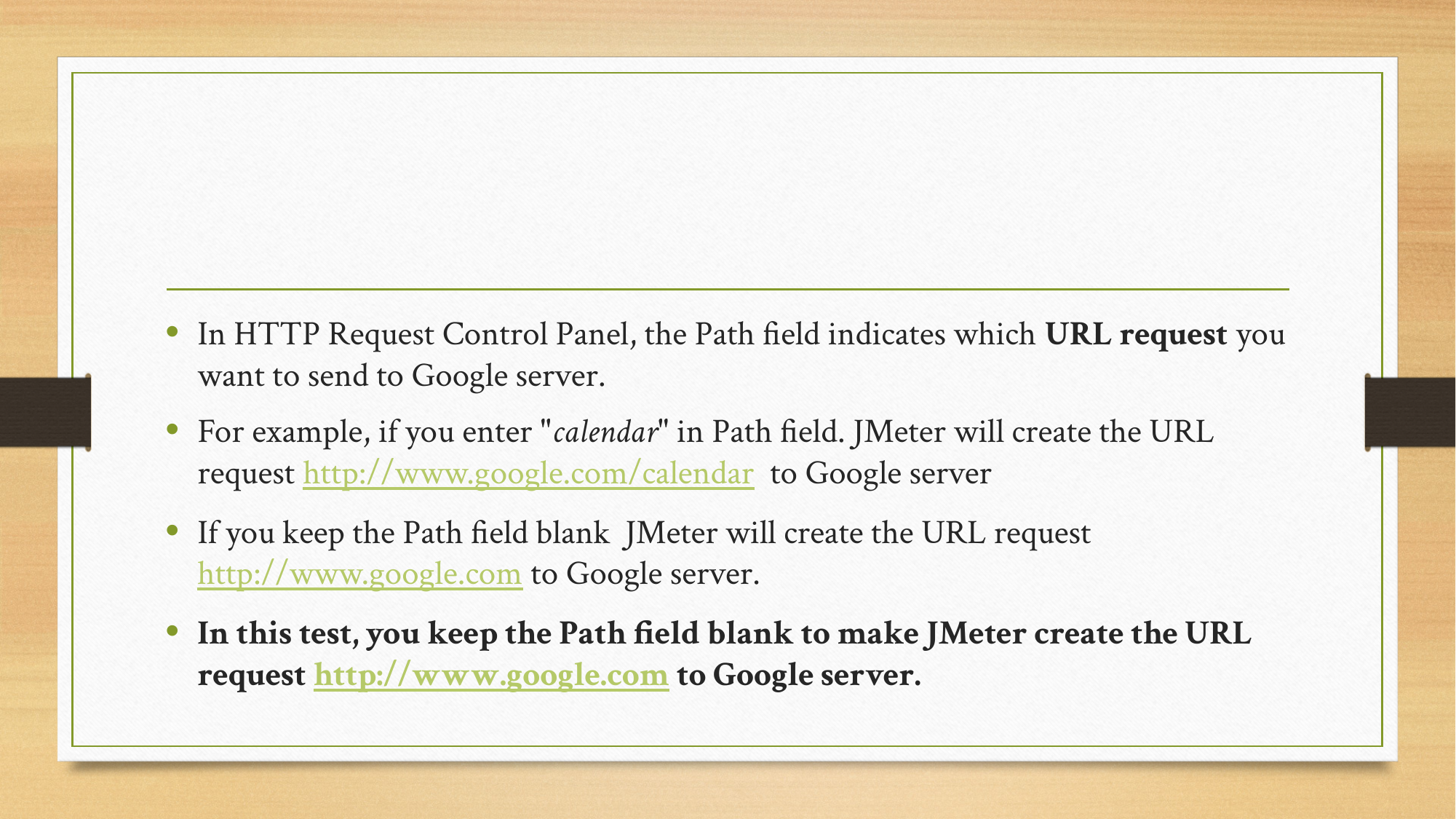

#
In HTTP Request Control Panel, the Path field indicates which URL request you want to send to Google server.
For example, if you enter "calendar" in Path field. JMeter will create the URL request http://www.google.com/calendar  to Google server
If you keep the Path field blank  JMeter will create the URL request http://www.google.com to Google server.
In this test, you keep the Path field blank to make JMeter create the URL request http://www.google.com to Google server.